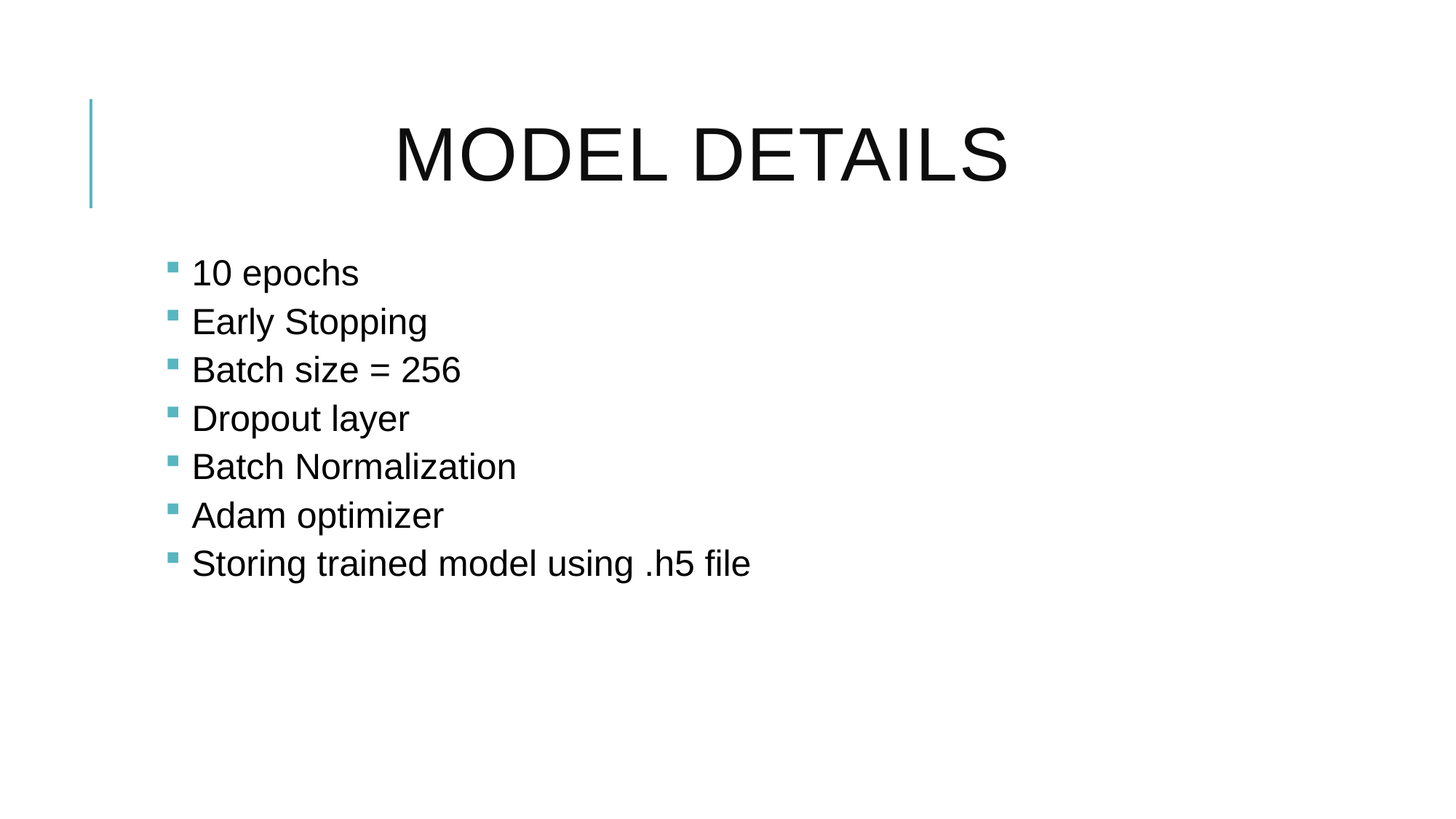

# Model details
 10 epochs
 Early Stopping
 Batch size = 256
 Dropout layer
 Batch Normalization
 Adam optimizer
 Storing trained model using .h5 file